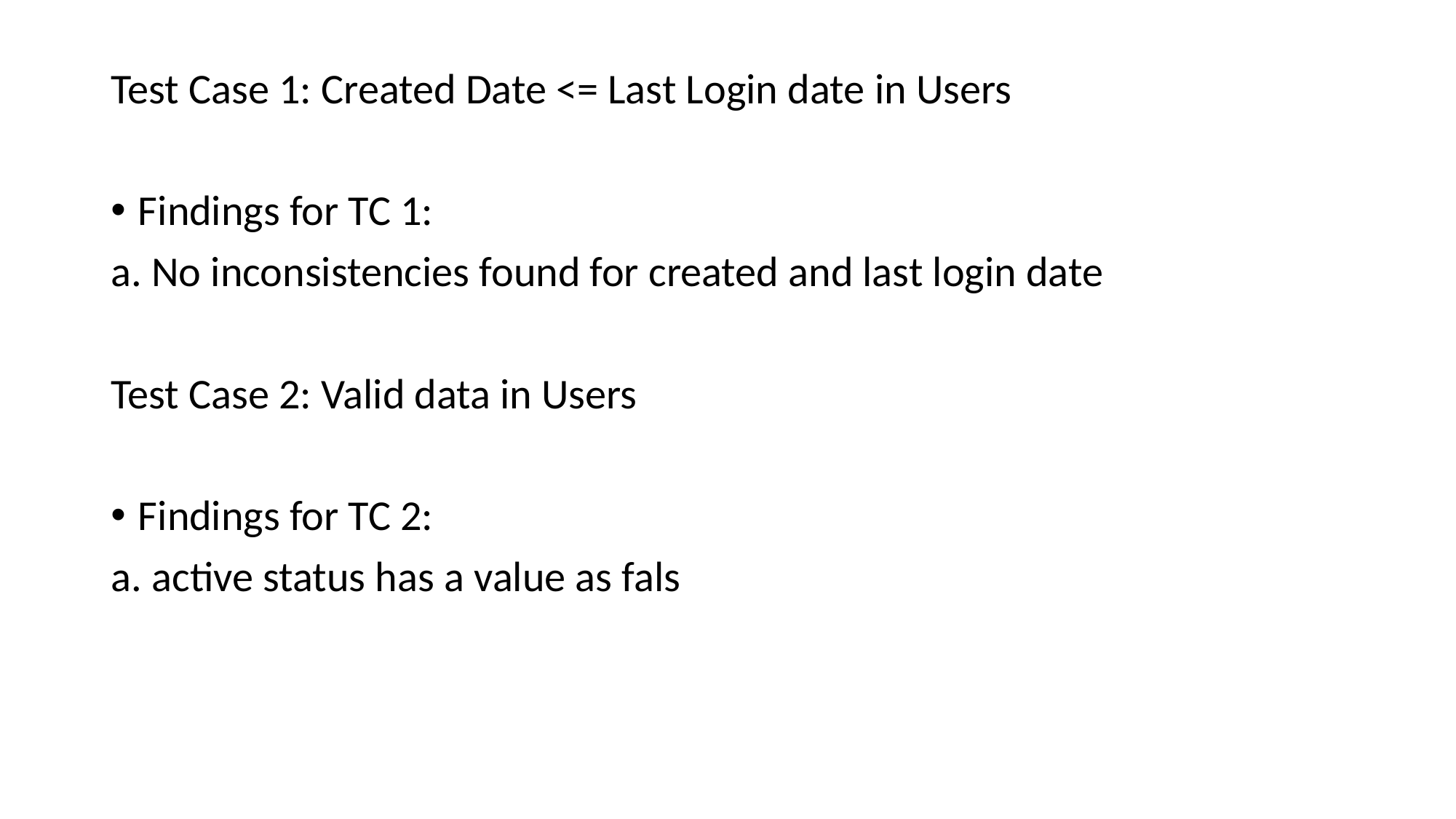

Test Case 1: Created Date <= Last Login date in Users

Findings for TC 1:
a. No inconsistencies found for created and last login date

Test Case 2: Valid data in Users

Findings for TC 2:
a. active status has a value as fals